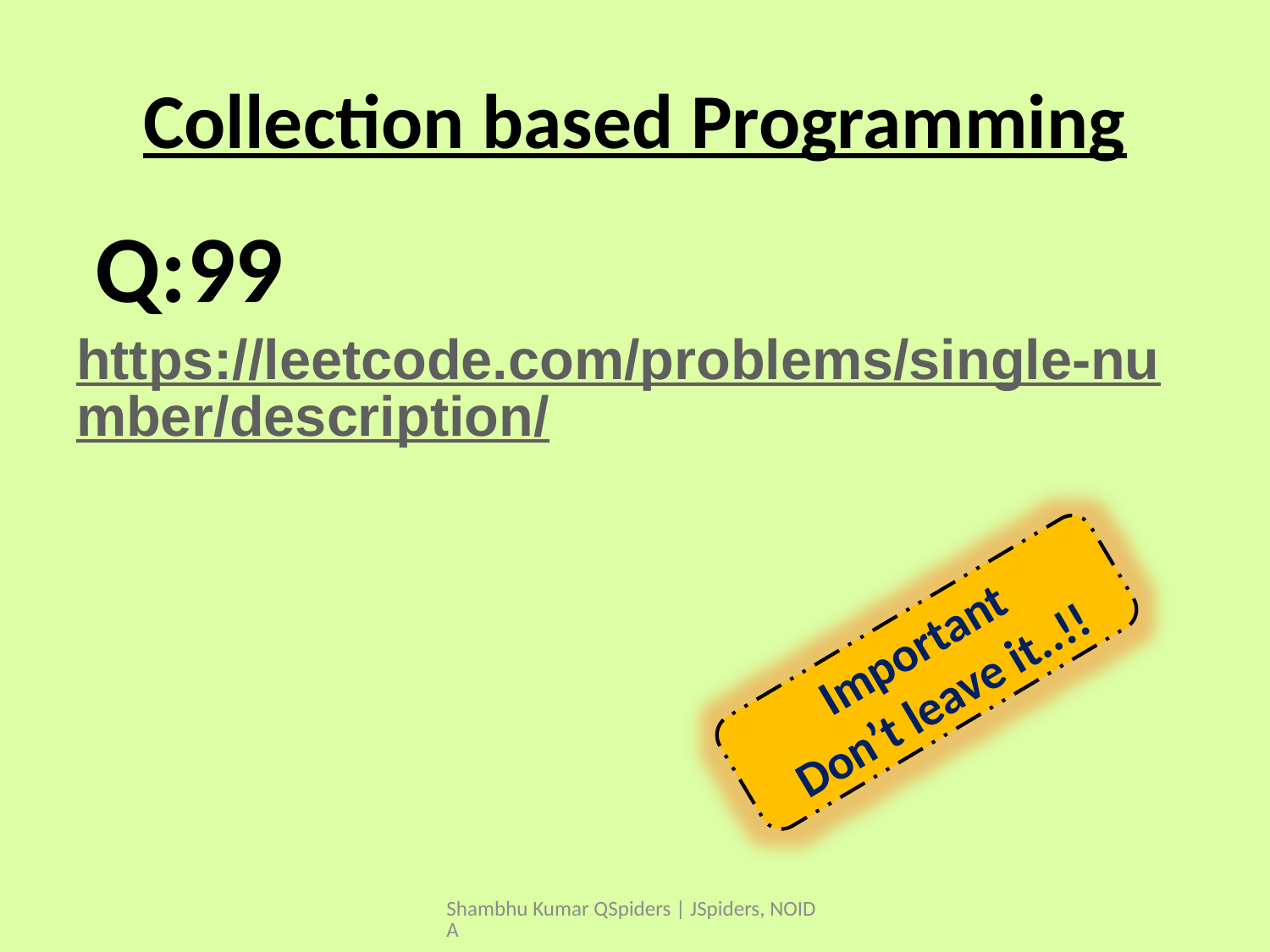

# Collection based Programming

https://leetcode.com/problems/single-number/description/
Q:99
Important
Don’t leave it..!!
Shambhu Kumar QSpiders | JSpiders, NOIDA